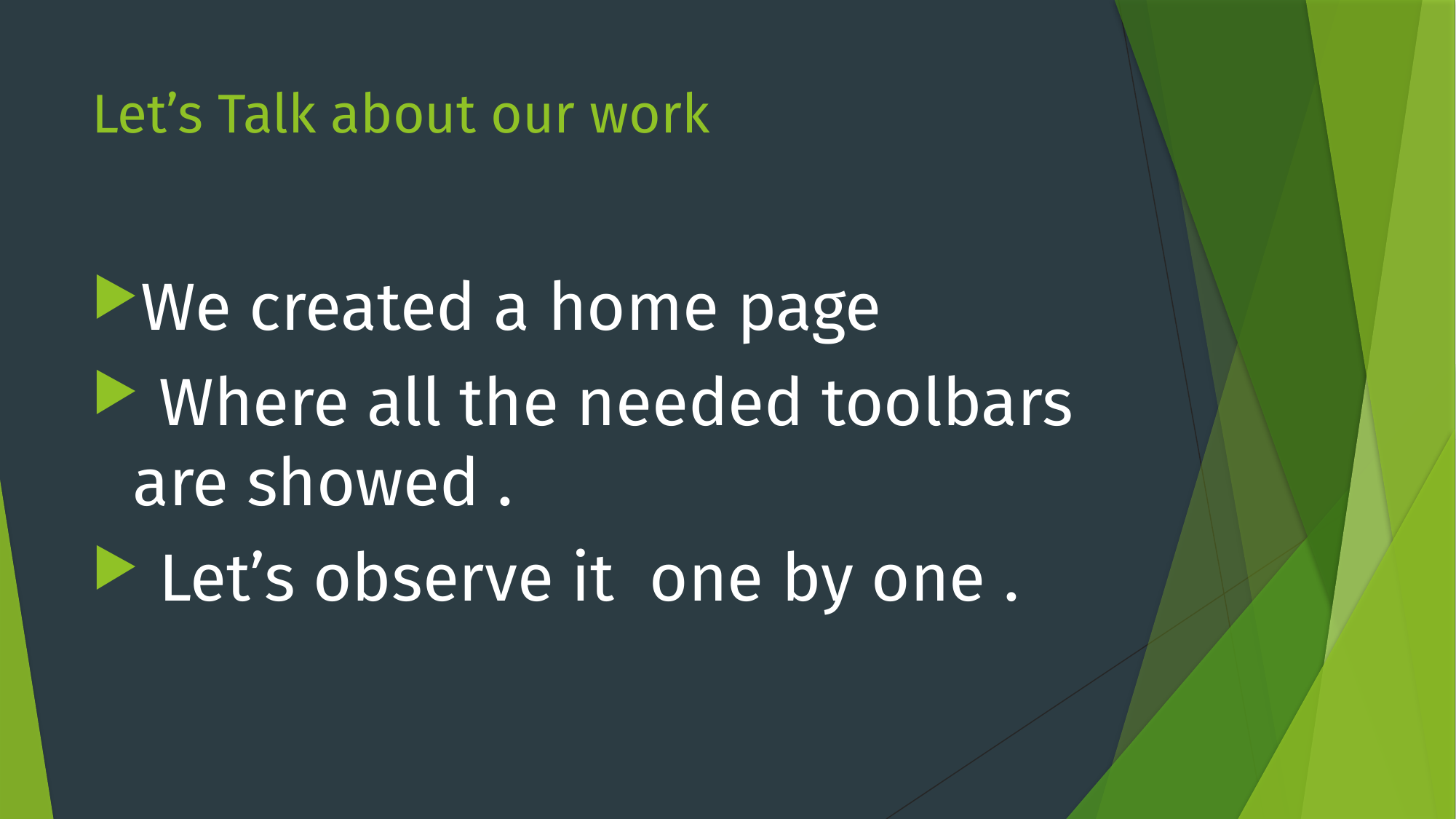

# Let’s Talk about our work
We created a home page
 Where all the needed toolbars are showed .
 Let’s observe it  one by one .